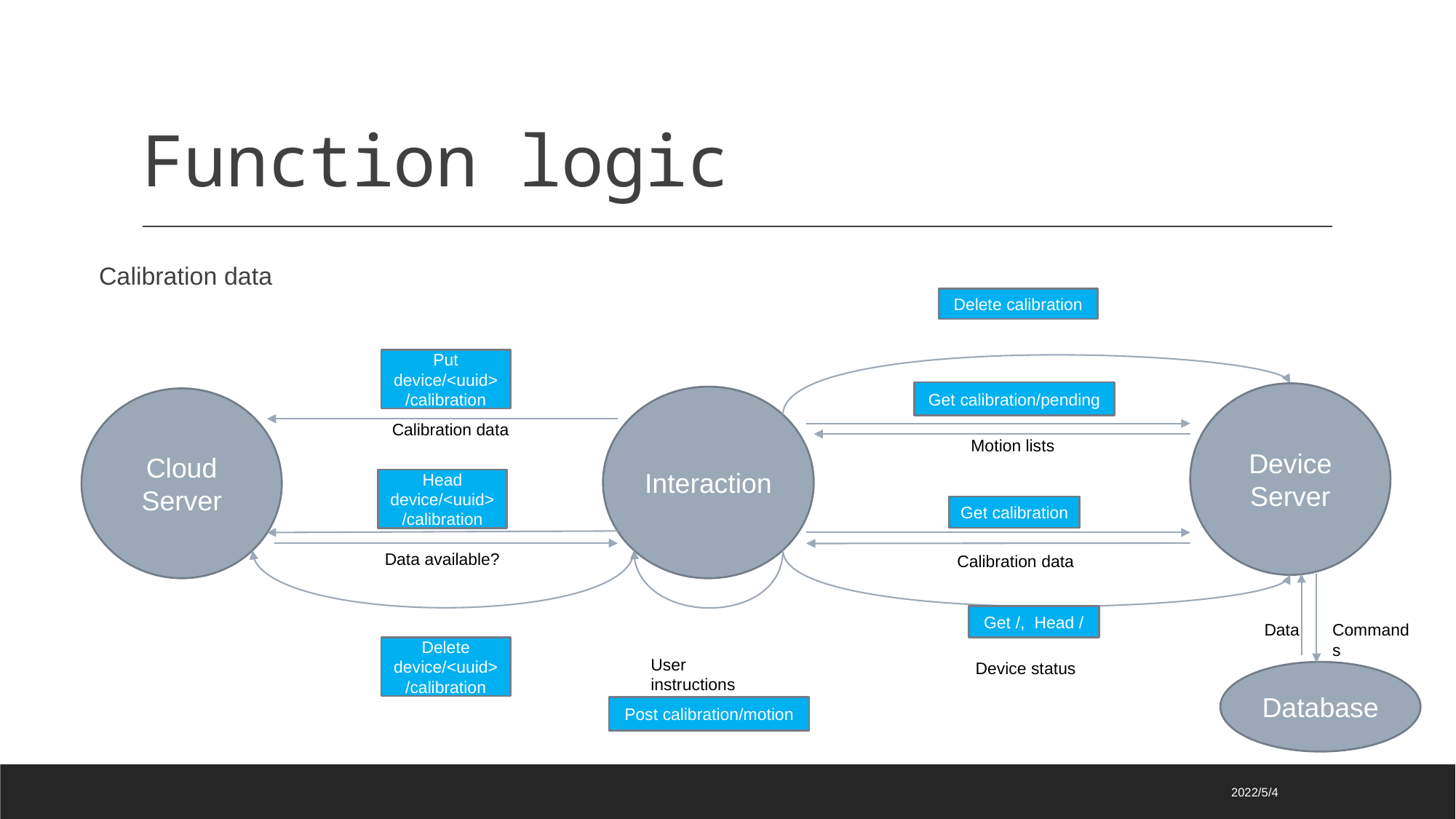

# Function logic
Calibration data
Delete calibration
Put device/<uuid>/calibration
Get calibration/pending
Device Server
Interaction
Cloud Server
Calibration data
Motion lists
Head device/<uuid>/calibration
Get calibration
Data available?
Calibration data
Get /,  Head /
Data
Commands
Delete device/<uuid>/calibration
User instructions
Device status
Database
Post calibration/motion
2022/5/4